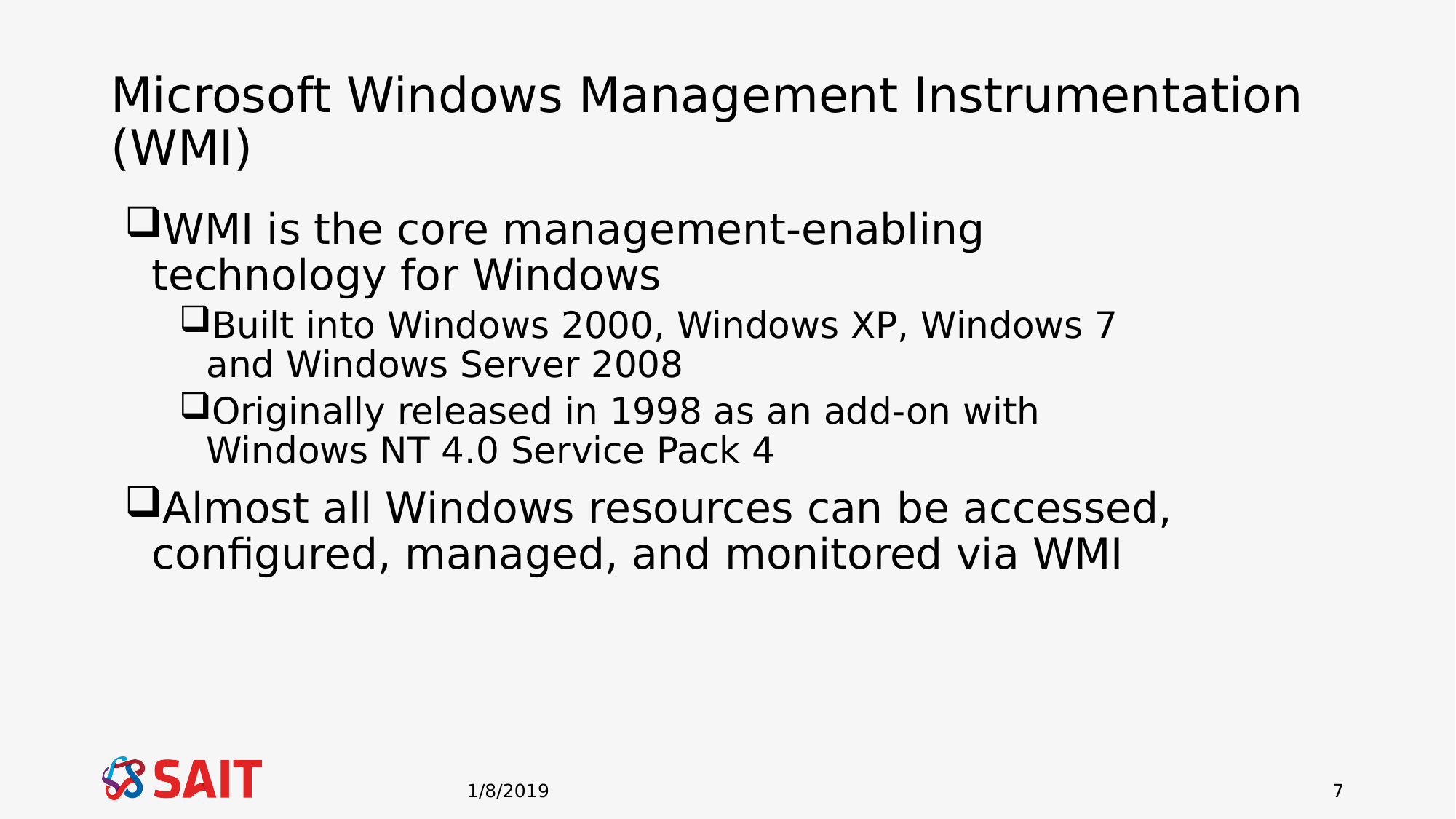

# Microsoft Windows Management Instrumentation (WMI)
WMI is the core management-enabling technology for Windows
Built into Windows 2000, Windows XP, Windows 7 and Windows Server 2008
Originally released in 1998 as an add-on with Windows NT 4.0 Service Pack 4
Almost all Windows resources can be accessed, configured, managed, and monitored via WMI
1/8/2019
7